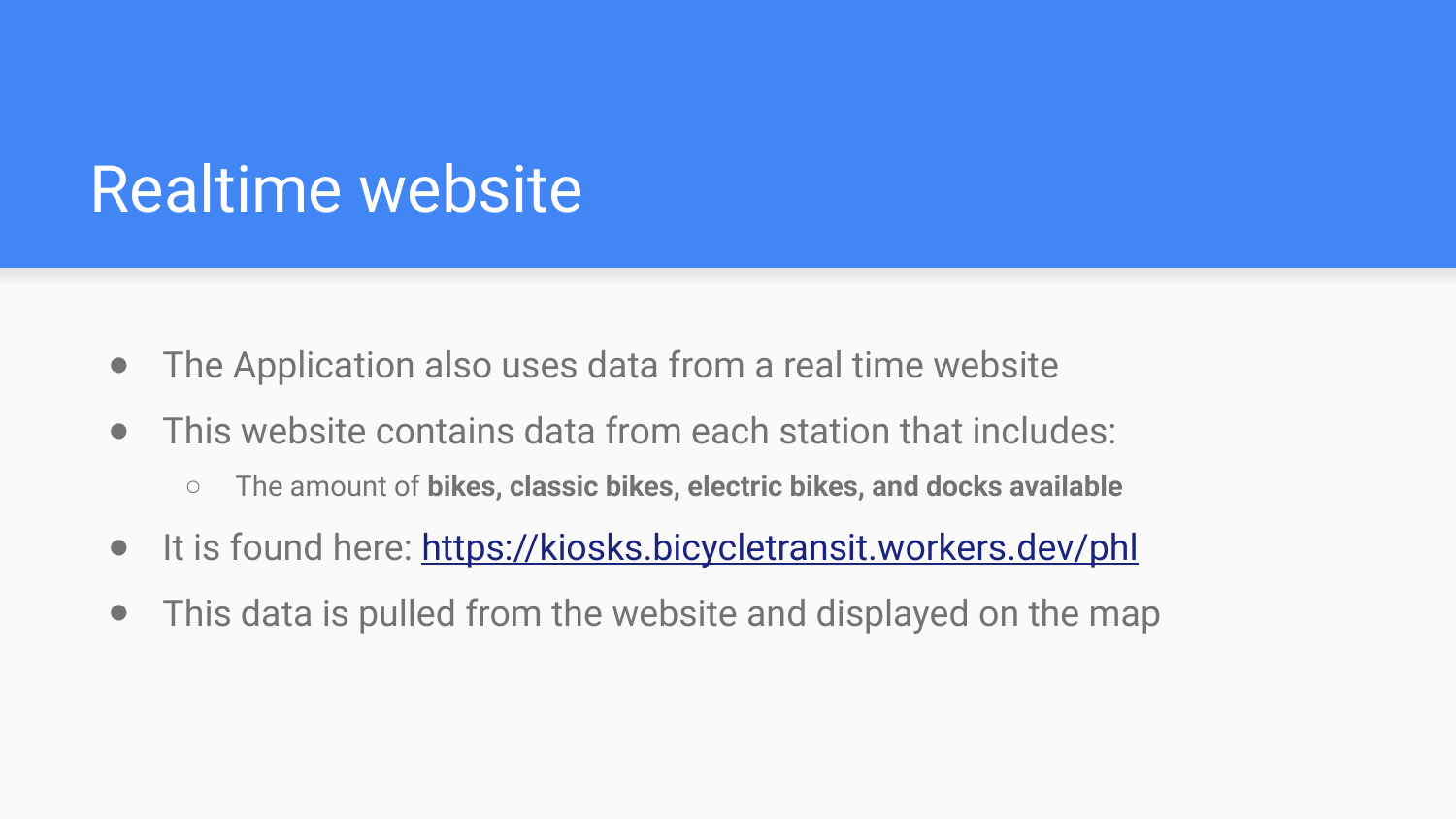

# Realtime website
The Application also uses data from a real time website
This website contains data from each station that includes:
The amount of bikes, classic bikes, electric bikes, and docks available
It is found here: https://kiosks.bicycletransit.workers.dev/phl
This data is pulled from the website and displayed on the map